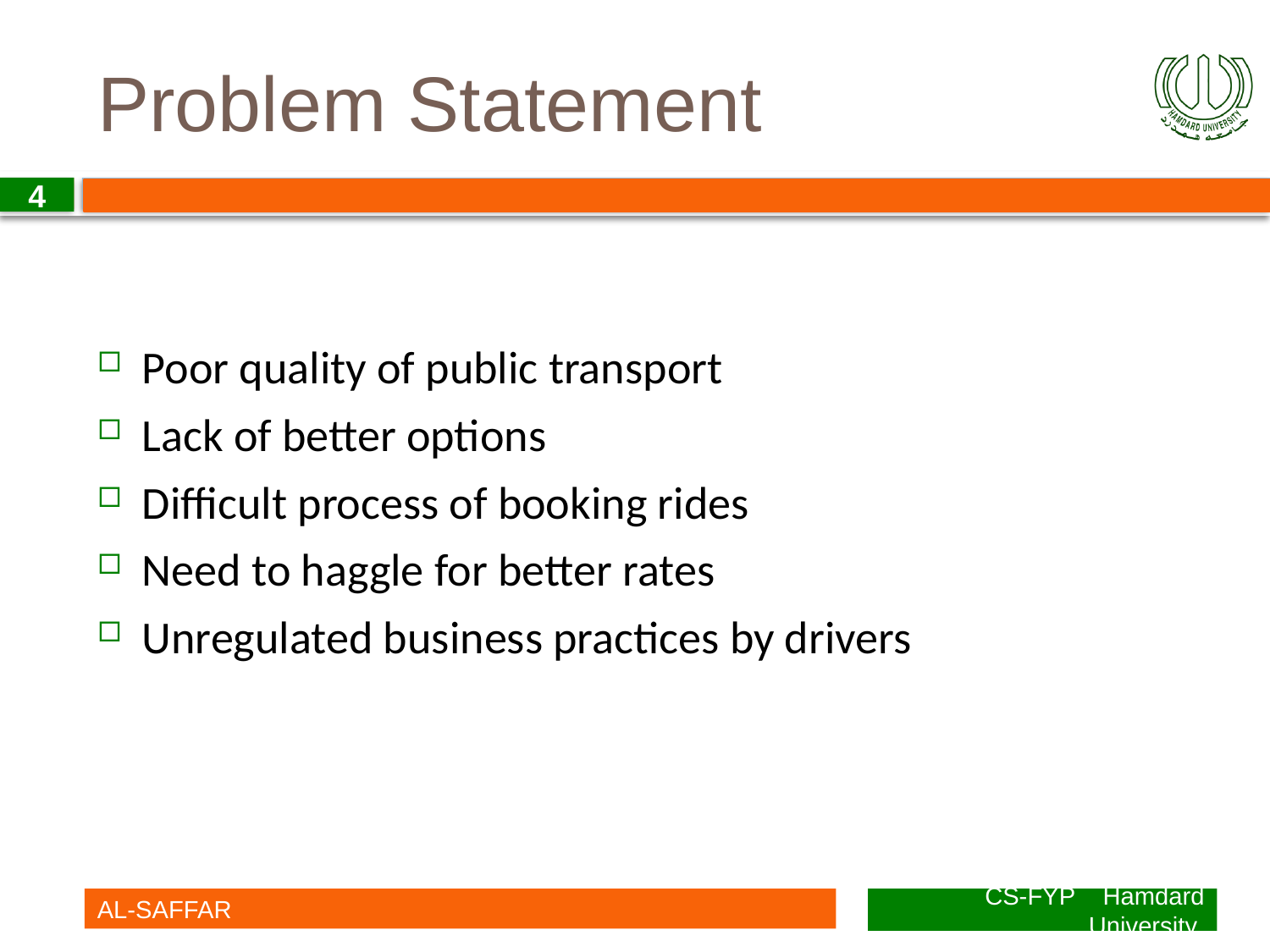

# Problem Statement
4

Poor quality of public transport
Lack of better options
Difficult process of booking rides
Need to haggle for better rates
Unregulated business practices by drivers

AL-SAFFAR
CS-FYP    Hamdard University